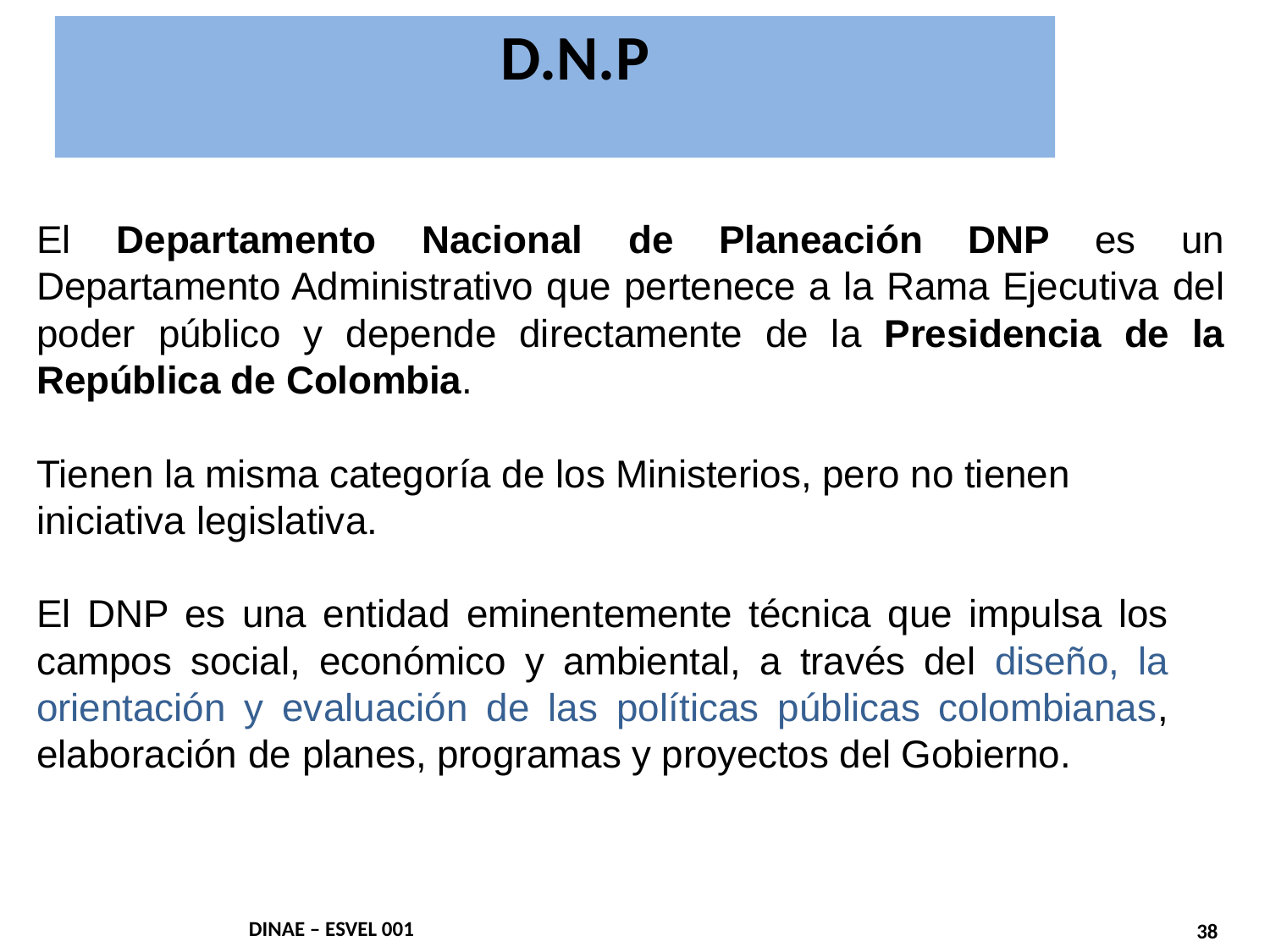

D.N.P

El Departamento Nacional de Planeación DNP es un Departamento Administrativo que pertenece a la Rama Ejecutiva del poder público y depende directamente de la Presidencia de la República de Colombia.

Tienen la misma categoría de los Ministerios, pero no tienen
iniciativa legislativa.

El DNP es una entidad eminentemente técnica que impulsa los campos social, económico y ambiental, a través del diseño, la orientación y evaluación de las políticas públicas colombianas, elaboración de planes, programas y proyectos del Gobierno.